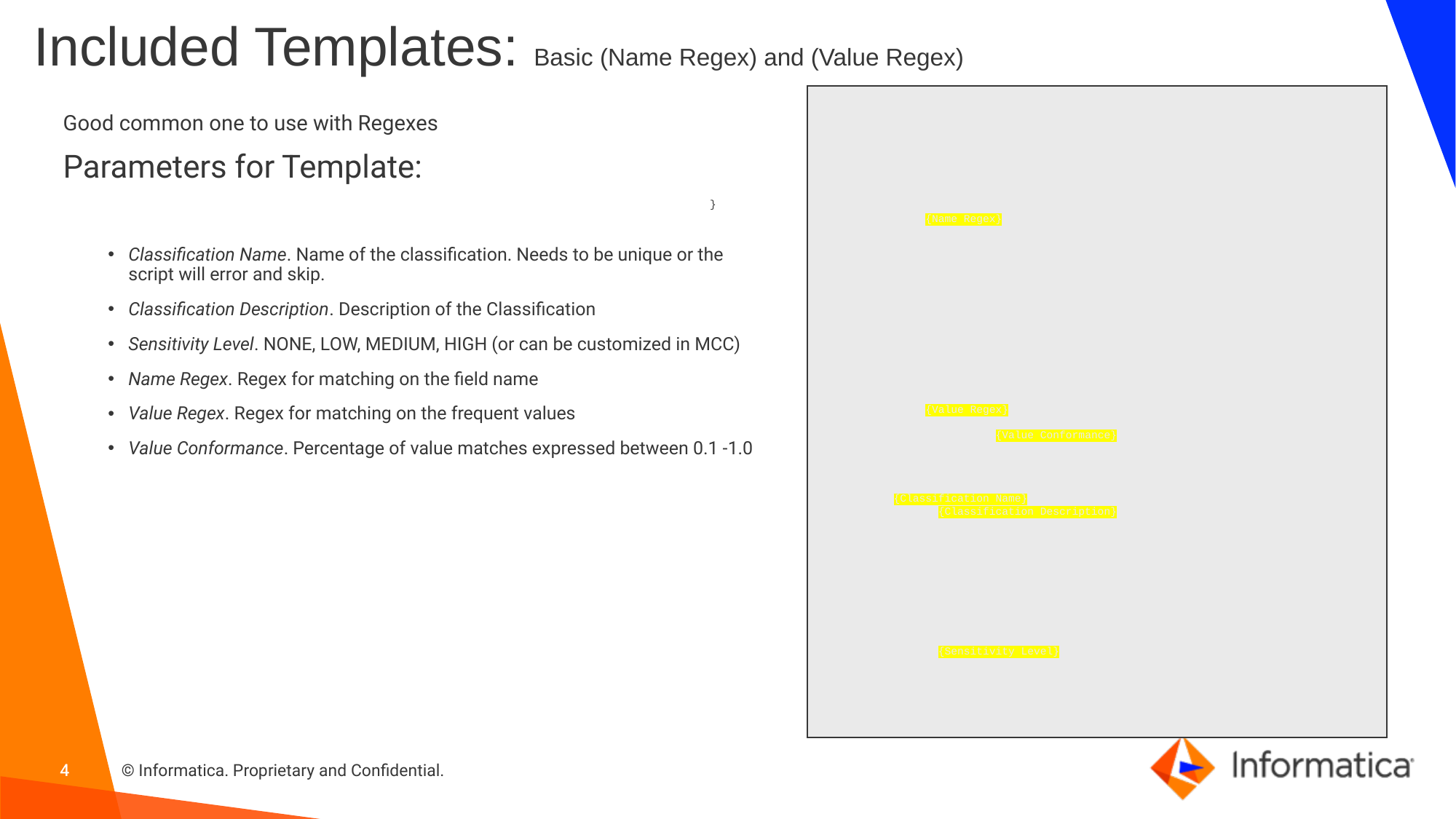

# Included Templates: Basic (Name Regex) and (Value Regex)
{
   "basicExpressionElements":[
      {
         "type":"SIMPLE_PREDICATE",
         "predicateValue":{
            "attribute":"NAME",
            "operator":"RLIKE",
            "valueType":"JAVA_REGEX",
            "values":[
               "{Name Regex}"
            ],
            "conformance":null
         }
      },
      {
         "type":"AND"
      },
      {
         "type":"SIMPLE_PREDICATE",
         "predicateValue":{
            "attribute":"FREQUENT_VALUES",
            "operator":"RLIKE",
            "valueType":"JAVA_REGEX",
            "values":[
               "{Value Regex}"
            ],
            "conformance":"{Value Conformance}",
            "weightedConformance":true
         }
      }
   ],
   "name":"{Classification Name}",
   "description":"{Classification Description}",
   "classificationType":"DATA_ELEMENT",
   "updatedBy":"",
   "updatedByName":"",
   "updateTime":0,
   "expressionContext":{
      "constants":[

      ]
   },
   "expressionMode":"BASIC",
   "sensitivity":"{Sensitivity Level}"
}
Good common one to use with Regexes
Parameters for Template:
}
Classification Name. Name of the classification. Needs to be unique or the script will error and skip.
Classification Description. Description of the Classification
Sensitivity Level. NONE, LOW, MEDIUM, HIGH (or can be customized in MCC)
Name Regex. Regex for matching on the field name
Value Regex. Regex for matching on the frequent values
Value Conformance. Percentage of value matches expressed between 0.1 -1.0